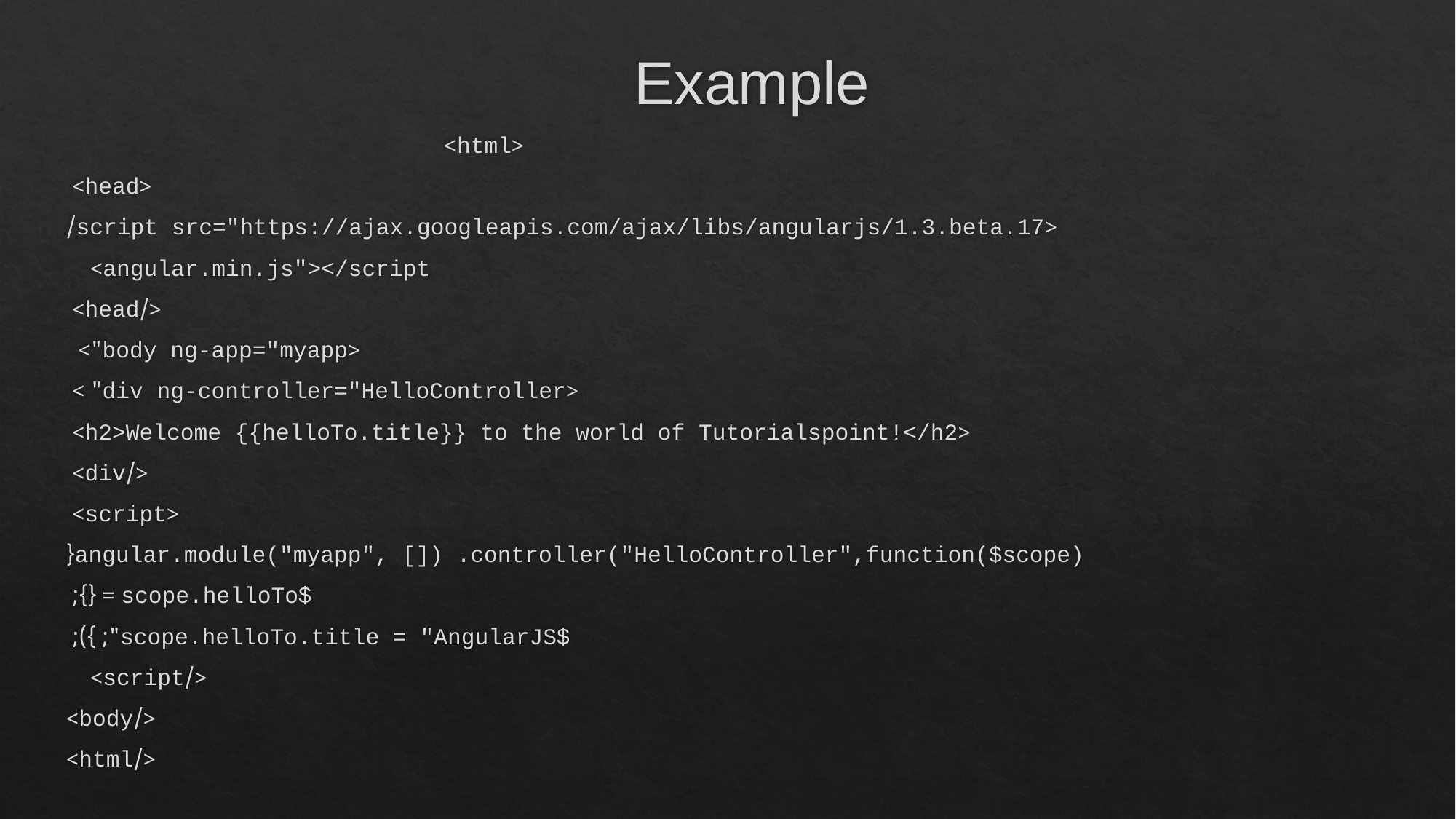

# Example
<html>
<head>
   <script src="https://ajax.googleapis.com/ajax/libs/angularjs/1.3.beta.17/
   angular.min.js"></script>
</head>
  <body ng-app="myapp">
    <div ng-controller="HelloController" >
       <h2>Welcome {{helloTo.title}} to the world of Tutorialspoint!</h2>
    </div>
    <script>
       angular.module("myapp", []) .controller("HelloController",function($scope){
       $scope.helloTo = {};
       $scope.helloTo.title = "AngularJS"; });
     </script>
  </body>
</html>